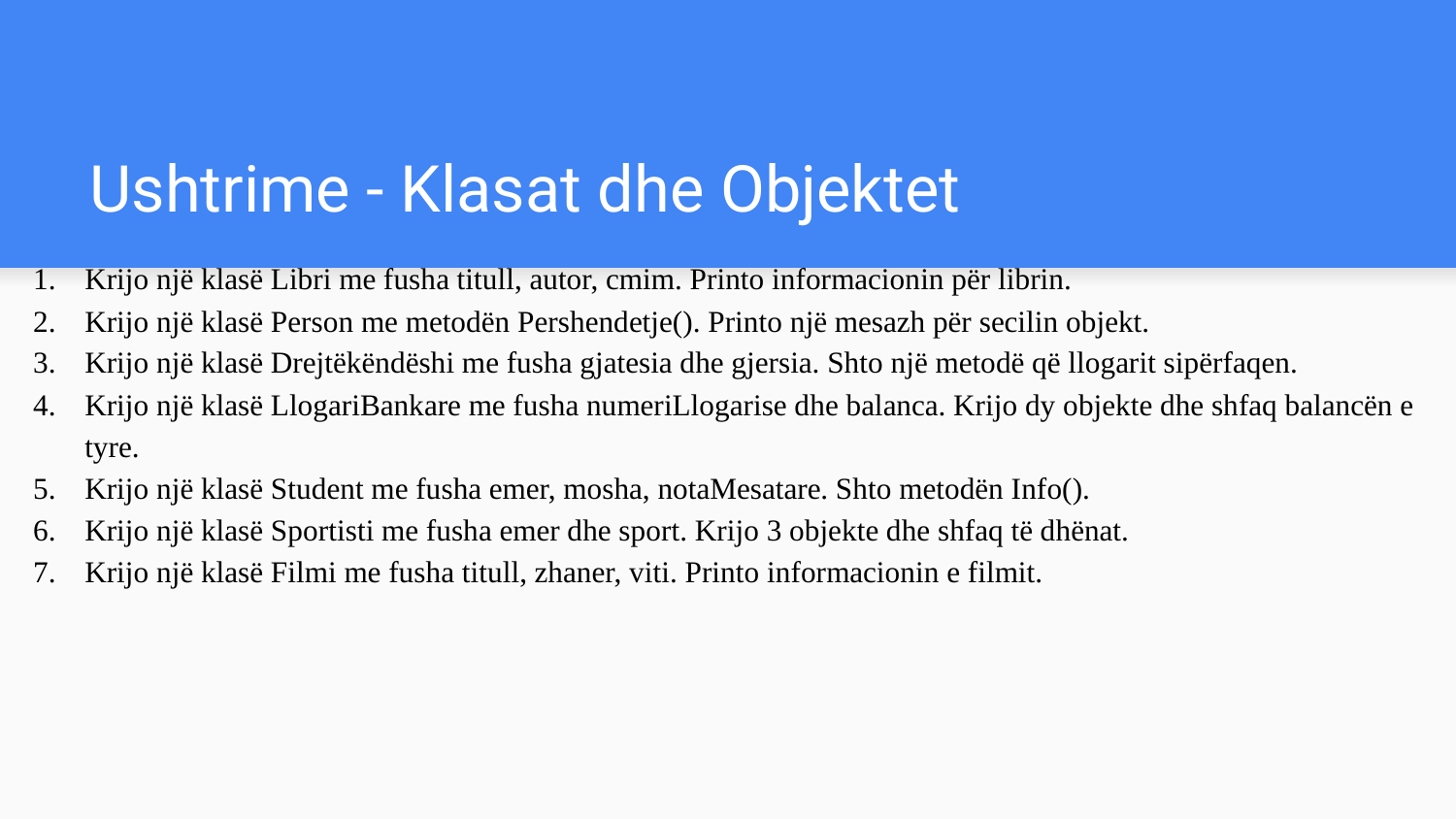

# Ushtrime - Klasat dhe Objektet
Krijo një klasë Libri me fusha titull, autor, cmim. Printo informacionin për librin.
Krijo një klasë Person me metodën Pershendetje(). Printo një mesazh për secilin objekt.
Krijo një klasë Drejtëkëndëshi me fusha gjatesia dhe gjersia. Shto një metodë që llogarit sipërfaqen.
Krijo një klasë LlogariBankare me fusha numeriLlogarise dhe balanca. Krijo dy objekte dhe shfaq balancën e tyre.
Krijo një klasë Student me fusha emer, mosha, notaMesatare. Shto metodën Info().
Krijo një klasë Sportisti me fusha emer dhe sport. Krijo 3 objekte dhe shfaq të dhënat.
Krijo një klasë Filmi me fusha titull, zhaner, viti. Printo informacionin e filmit.